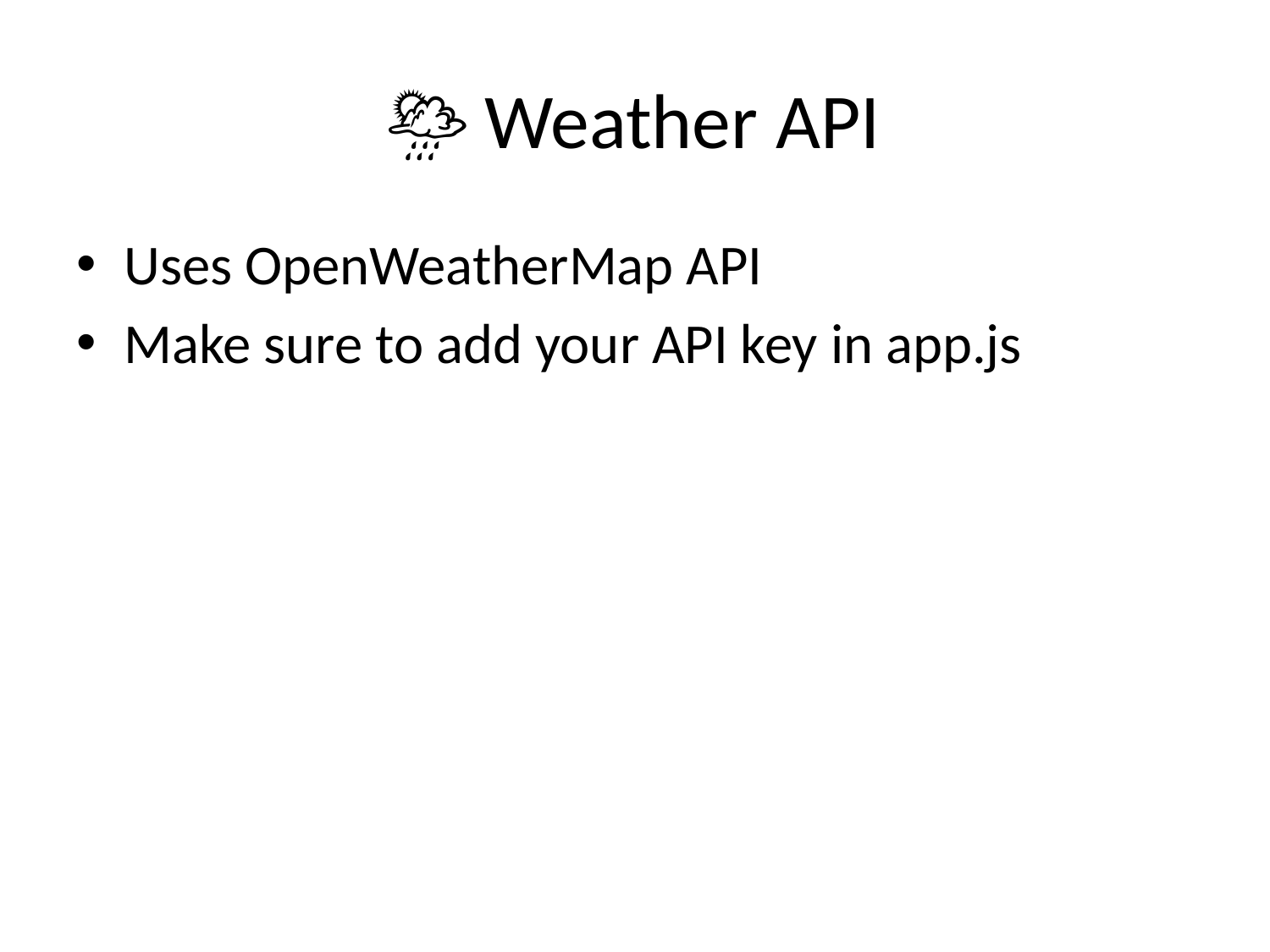

# 🌦️ Weather API
Uses OpenWeatherMap API
Make sure to add your API key in app.js